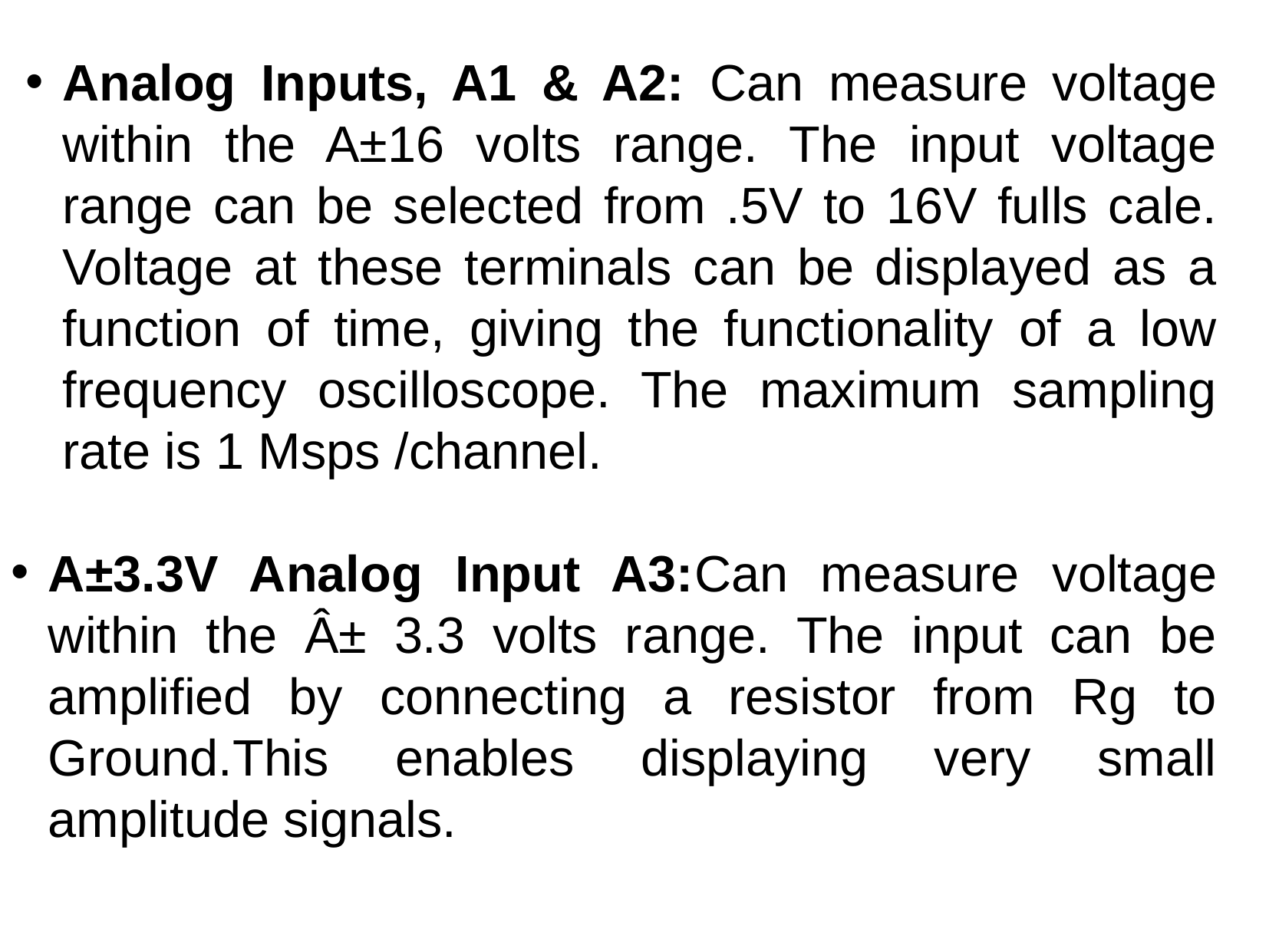

Analog Inputs, A1 & A2: Can measure voltage within the A±16 volts range. The input voltage range can be selected from .5V to 16V fulls cale. Voltage at these terminals can be displayed as a function of time, giving the functionality of a low frequency oscilloscope. The maximum sampling rate is 1 Msps /channel.

A±3.3V Analog Input A3:Can measure voltage within the Â± 3.3 volts range. The input can be amplified by connecting a resistor from Rg to Ground.This enables displaying very small amplitude signals.